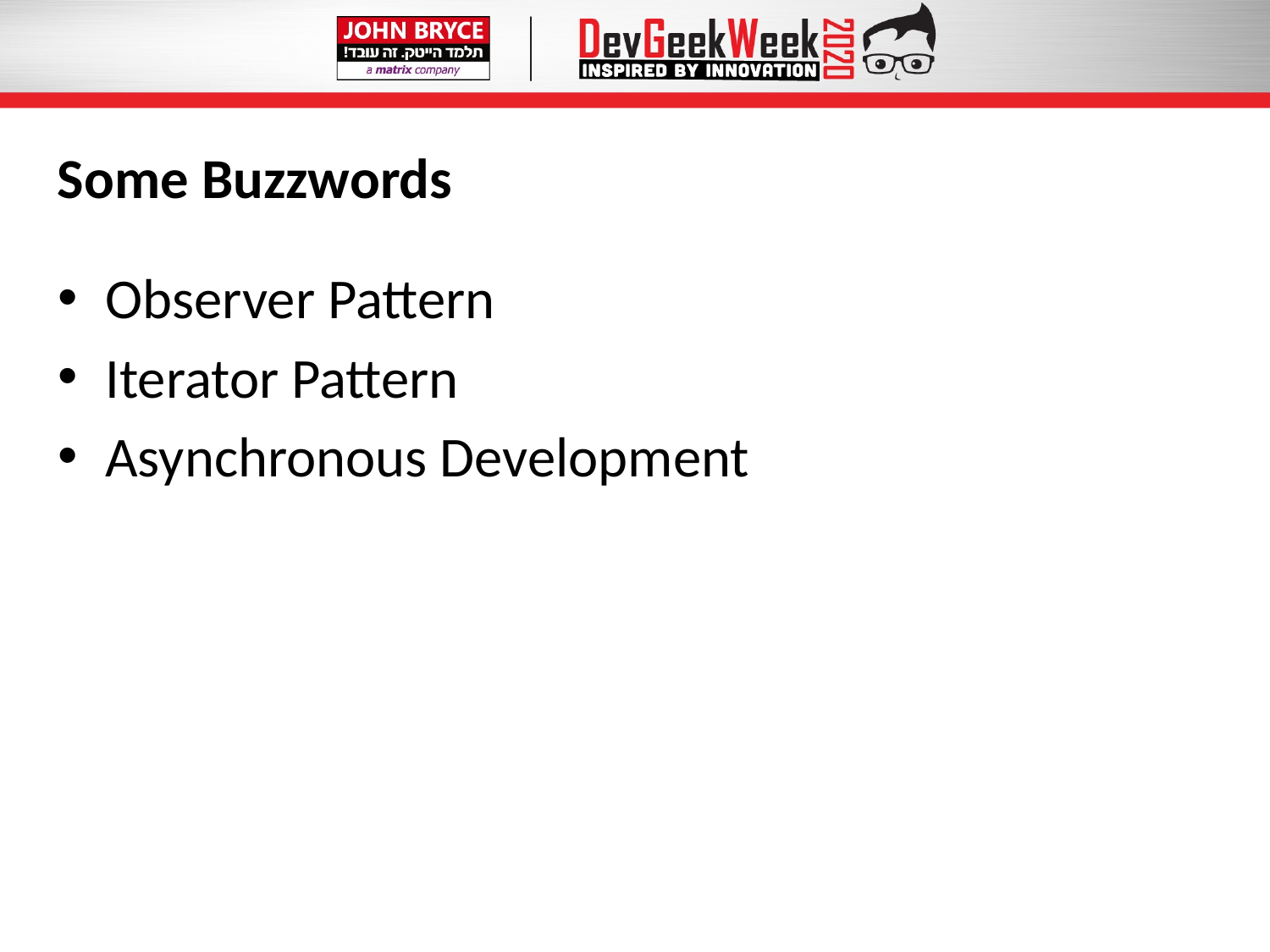

# Some Buzzwords
Observer Pattern
Iterator Pattern
Asynchronous Development